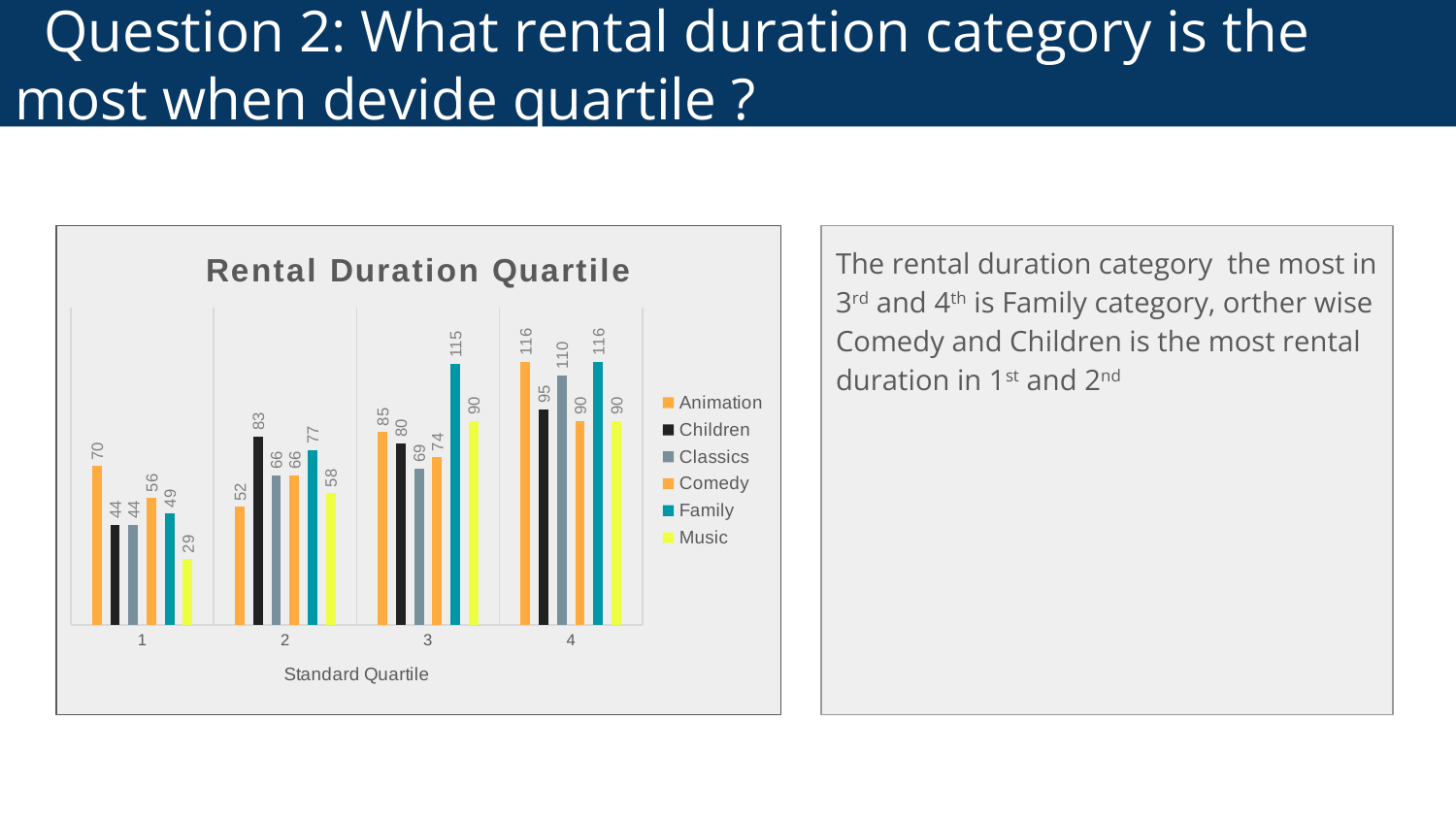

# Question 2: What rental duration category is the most when devide quartile ?

### Chart: Rental Duration Quartile

| Category | Animation | Children | Classics | Comedy | Family | Music |
|---|---|---|---|---|---|---|
| 1 | 70.0 | 44.0 | 44.0 | 56.0 | 49.0 | 29.0 |
| 2 | 52.0 | 83.0 | 66.0 | 66.0 | 77.0 | 58.0 |
| 3 | 85.0 | 80.0 | 69.0 | 74.0 | 115.0 | 90.0 |
| 4 | 116.0 | 95.0 | 110.0 | 90.0 | 116.0 | 90.0 |
The rental duration category  the most in 3rd and 4th is Family category, orther wise Comedy and Children is the most rental duration in 1st and 2nd